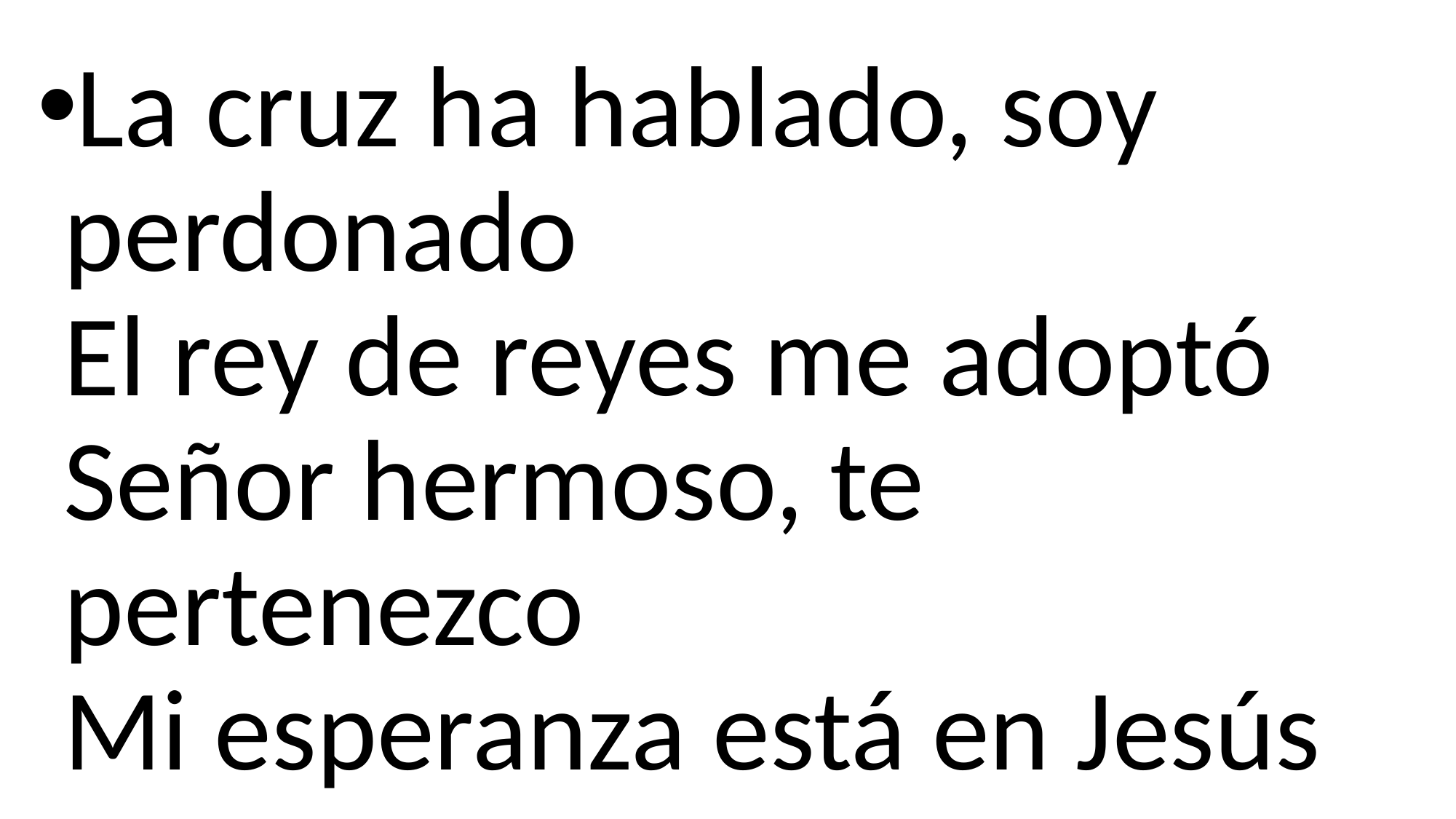

La cruz ha hablado, soy perdonado
El rey de reyes me adoptó
Señor hermoso, te pertenezco
Mi esperanza está en Jesús